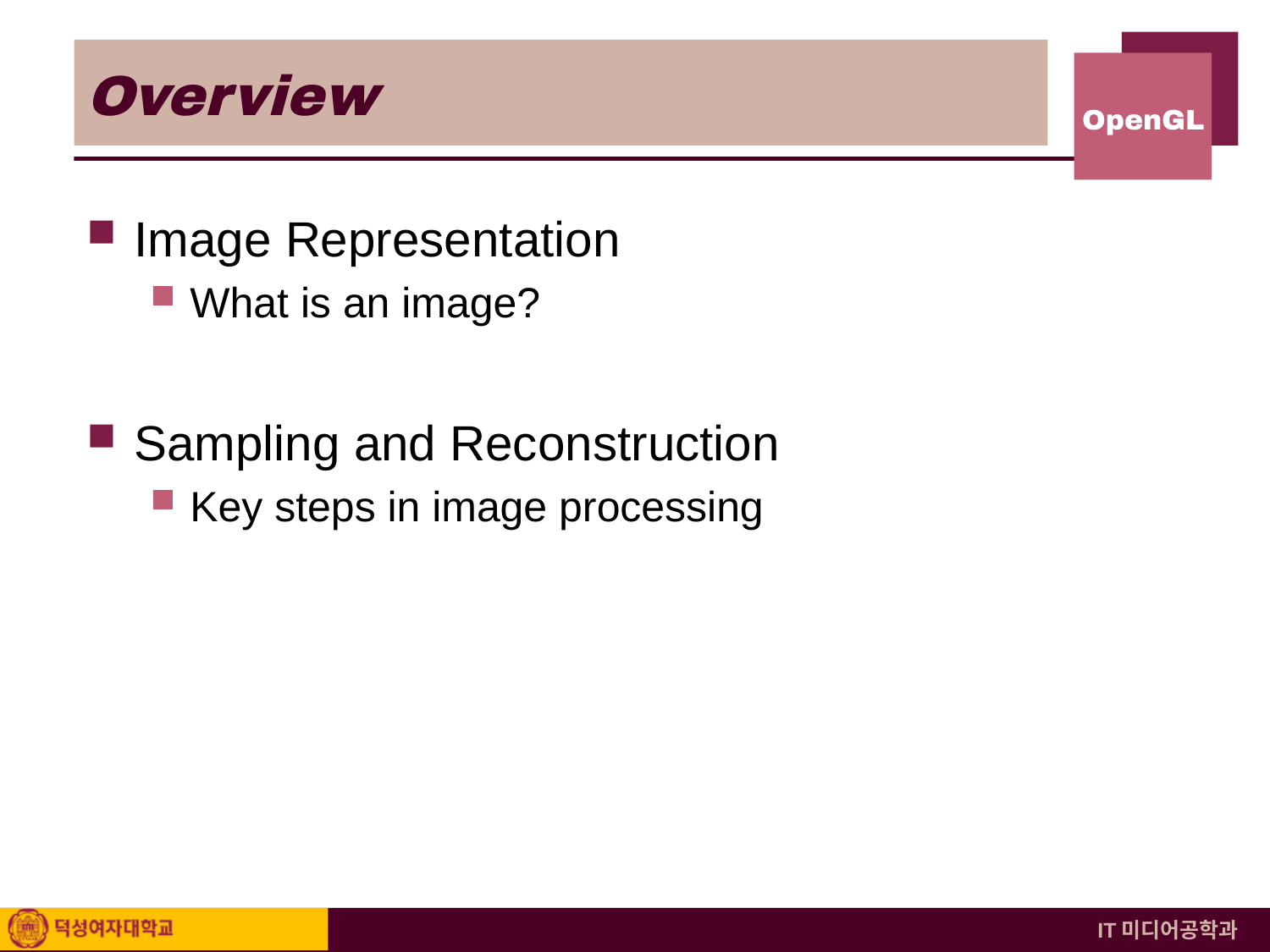

# Overview
Image Representation
What is an image?

Sampling and Reconstruction
Key steps in image processing